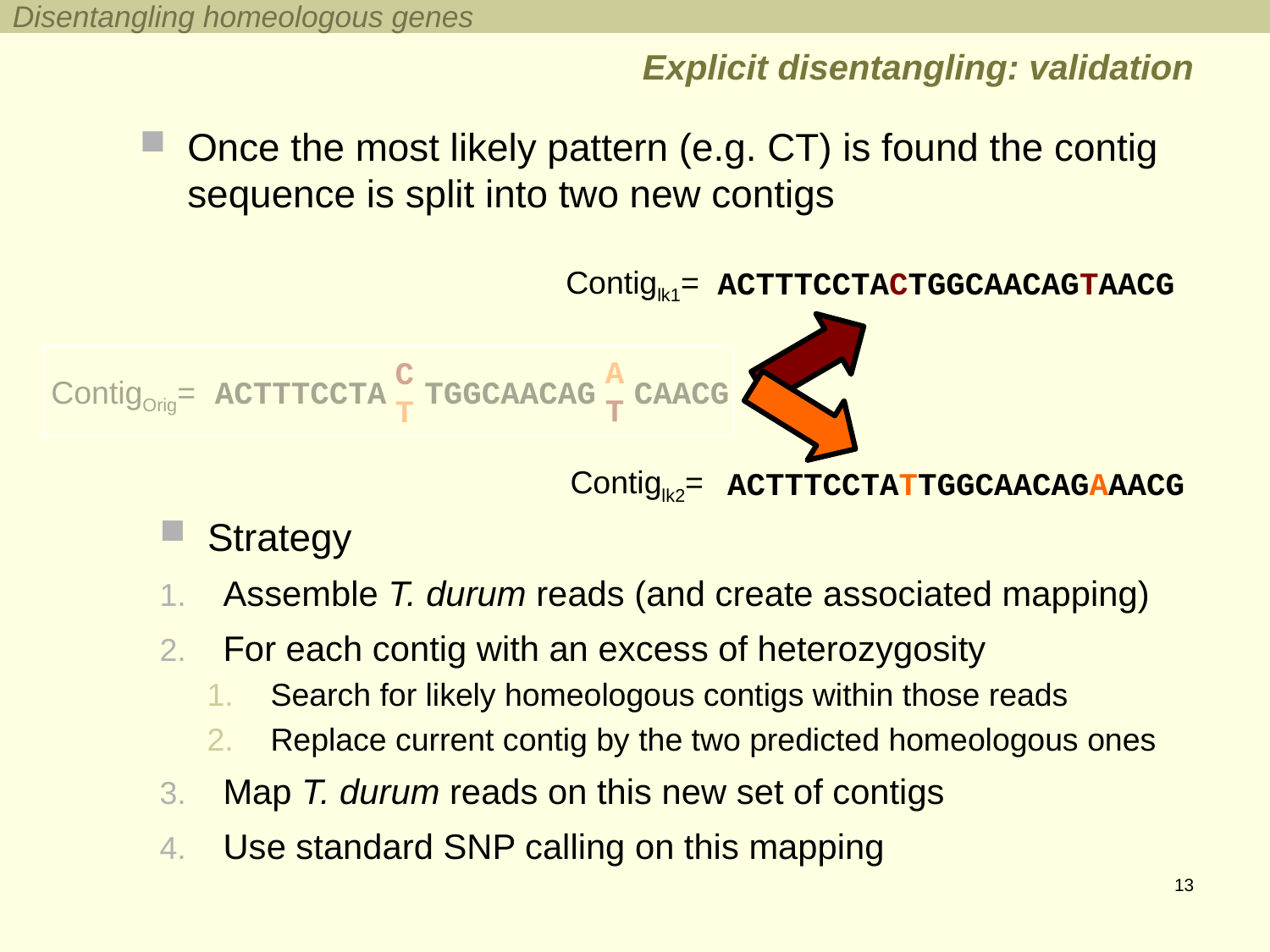

Disentangling homeologous genes
# Explicit disentangling: validation
Once the most likely pattern (e.g. CT) is found the contig sequence is split into two new contigs
Contiglk1=
ACTTTCCTACTGGCAACAGTAACG

A
T
C
T
ACTTTCCTA  TGGCAACAG  CAACG
ContigOrig=
Contiglk2=
ACTTTCCTATTGGCAACAGAAACG
Strategy
Assemble T. durum reads (and create associated mapping)
For each contig with an excess of heterozygosity
Search for likely homeologous contigs within those reads
Replace current contig by the two predicted homeologous ones
Map T. durum reads on this new set of contigs
Use standard SNP calling on this mapping
13